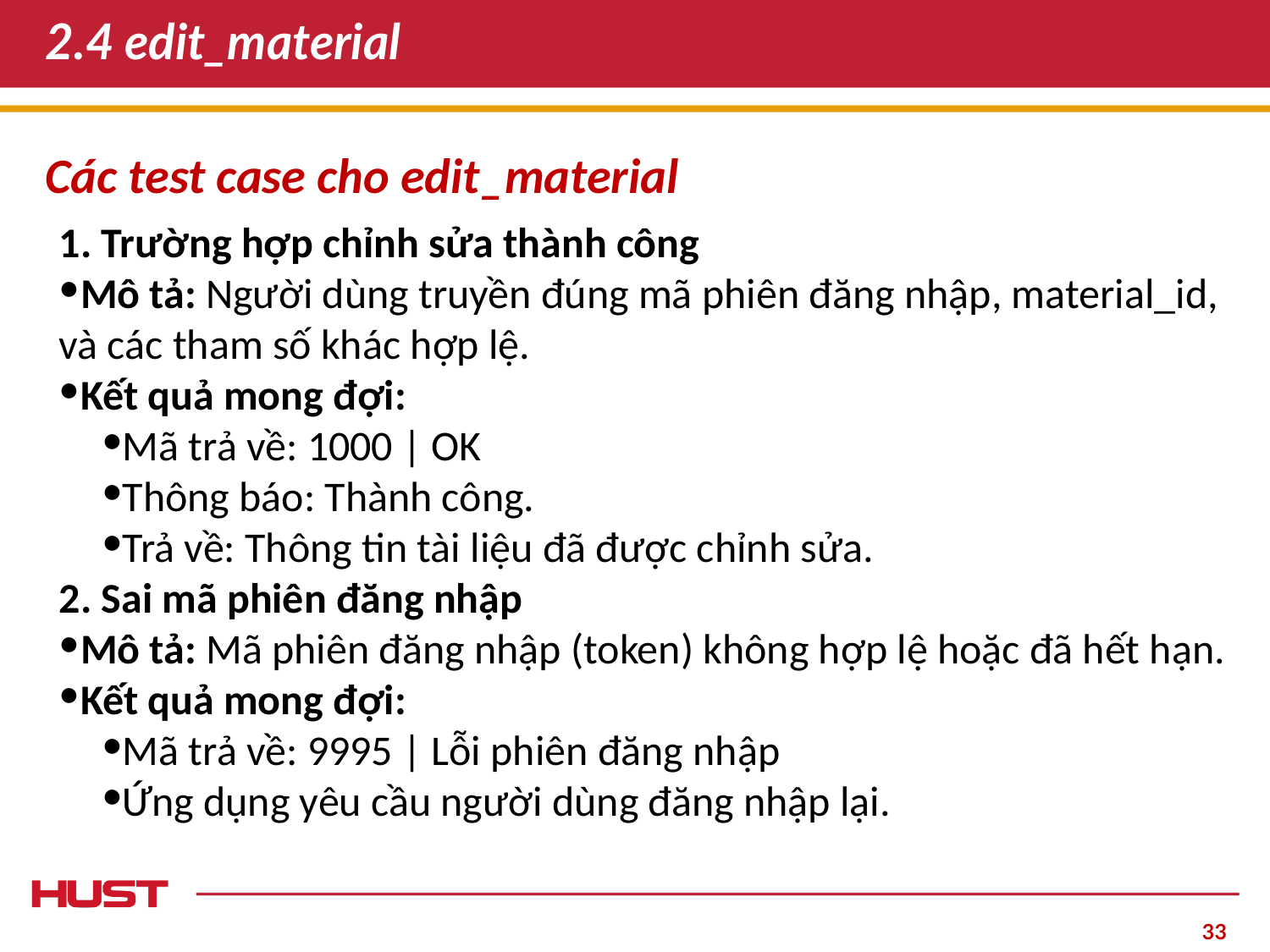

# 2.4 edit_material
Các test case cho edit_material

1. Trường hợp chỉnh sửa thành công
Mô tả: Người dùng truyền đúng mã phiên đăng nhập, material_id, và các tham số khác hợp lệ.
Kết quả mong đợi:
Mã trả về: 1000 | OK
Thông báo: Thành công.
Trả về: Thông tin tài liệu đã được chỉnh sửa.
2. Sai mã phiên đăng nhập
Mô tả: Mã phiên đăng nhập (token) không hợp lệ hoặc đã hết hạn.
Kết quả mong đợi:
Mã trả về: 9995 | Lỗi phiên đăng nhập
Ứng dụng yêu cầu người dùng đăng nhập lại.

33